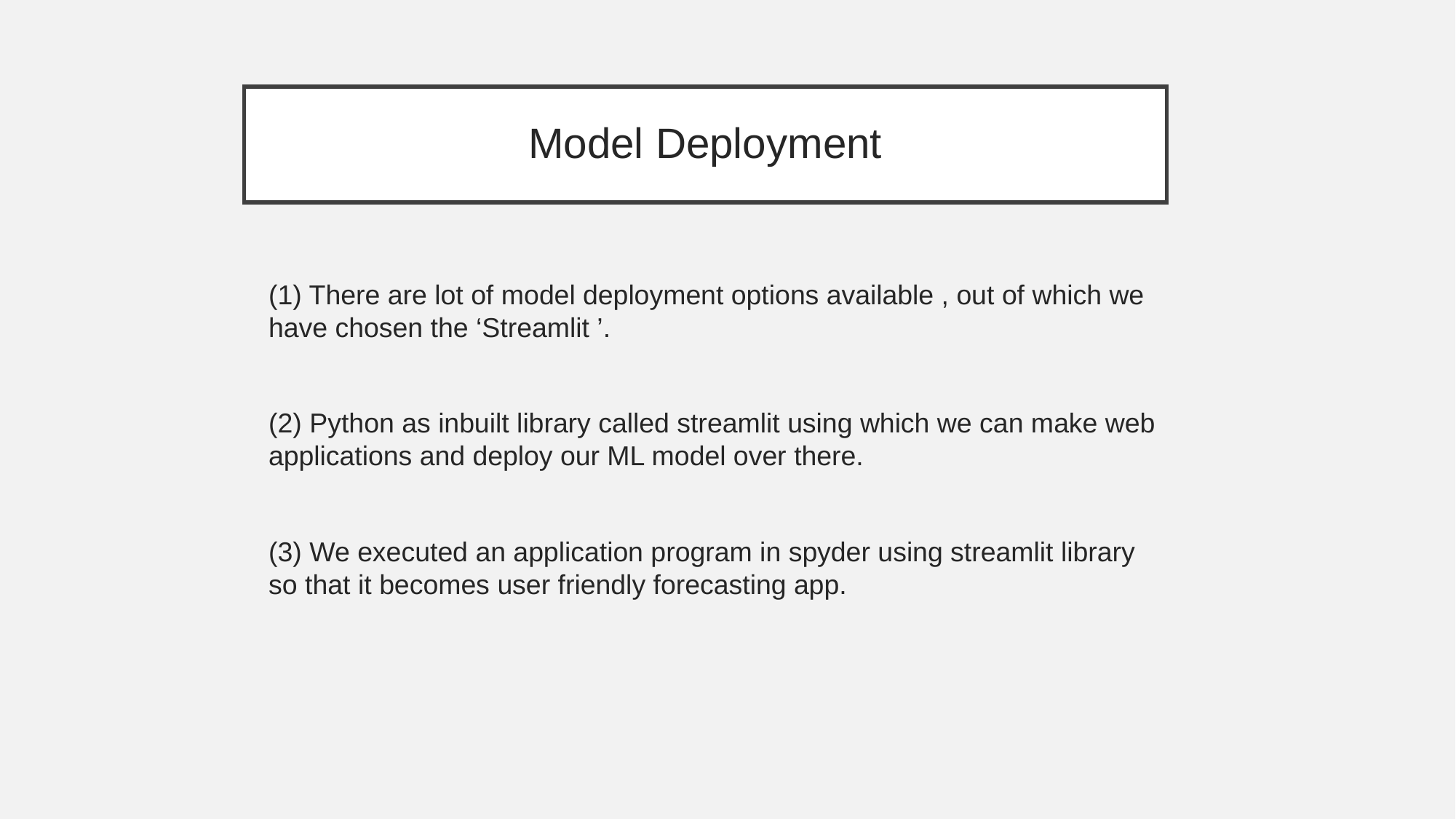

# Model Deployment
(1) There are lot of model deployment options available , out of which we have chosen the ‘Streamlit ’.

(2) Python as inbuilt library called streamlit using which we can make web applications and deploy our ML model over there.

(3) We executed an application program in spyder using streamlit library so that it becomes user friendly forecasting app.